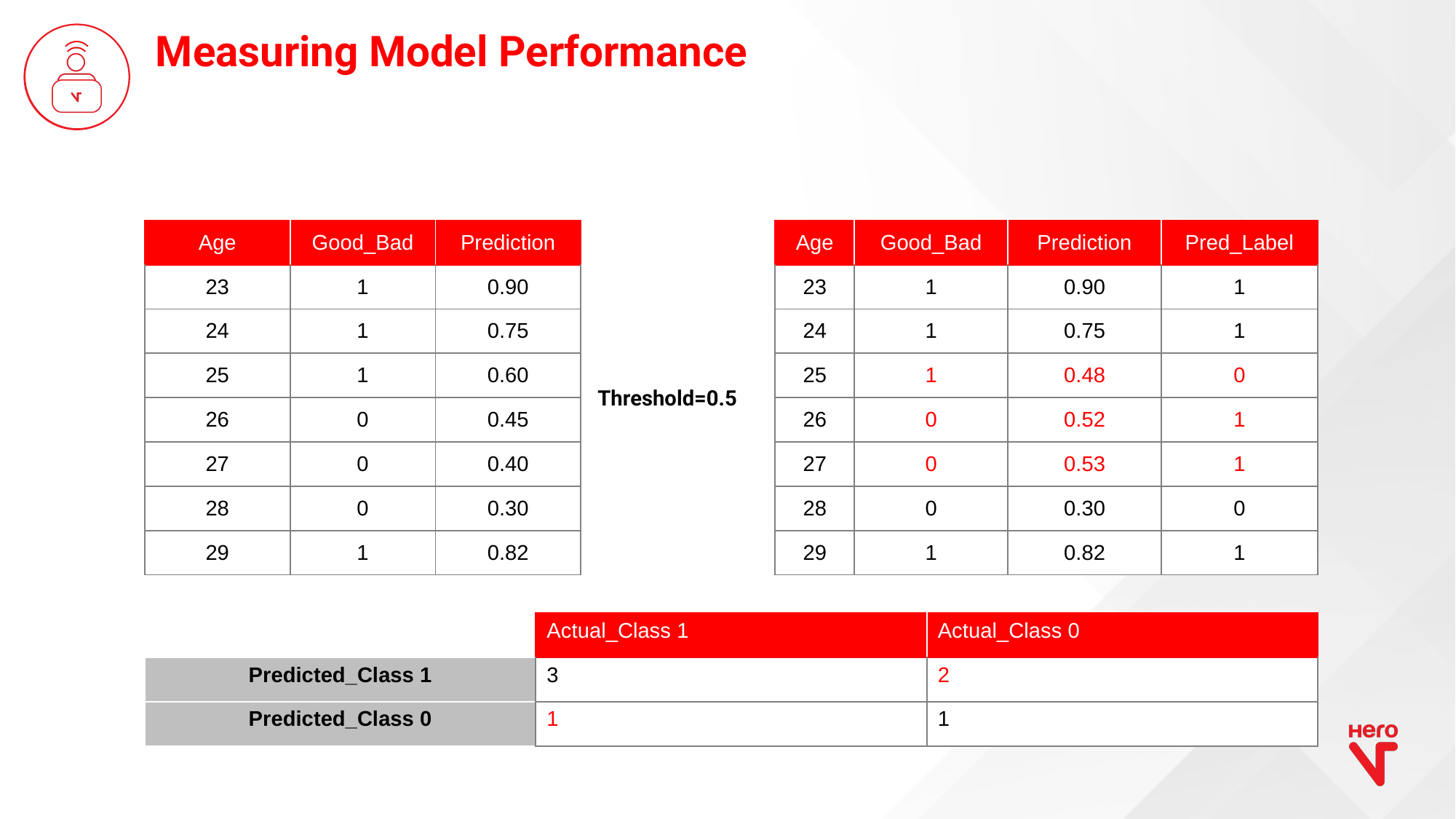

Measuring Model Performance
| Age | Good\_Bad | Prediction |
| --- | --- | --- |
| 23 | 1 | 0.90 |
| 24 | 1 | 0.75 |
| 25 | 1 | 0.60 |
| 26 | 0 | 0.45 |
| 27 | 0 | 0.40 |
| 28 | 0 | 0.30 |
| 29 | 1 | 0.82 |
| Age | Good\_Bad | Prediction | Pred\_Label |
| --- | --- | --- | --- |
| 23 | 1 | 0.90 | 1 |
| 24 | 1 | 0.75 | 1 |
| 25 | 1 | 0.48 | 0 |
| 26 | 0 | 0.52 | 1 |
| 27 | 0 | 0.53 | 1 |
| 28 | 0 | 0.30 | 0 |
| 29 | 1 | 0.82 | 1 |
Threshold=0.5
|  | Actual\_Class 1 | Actual\_Class 0 |
| --- | --- | --- |
| Predicted\_Class 1 | 3 | 2 |
| Predicted\_Class 0 | 1 | 1 |